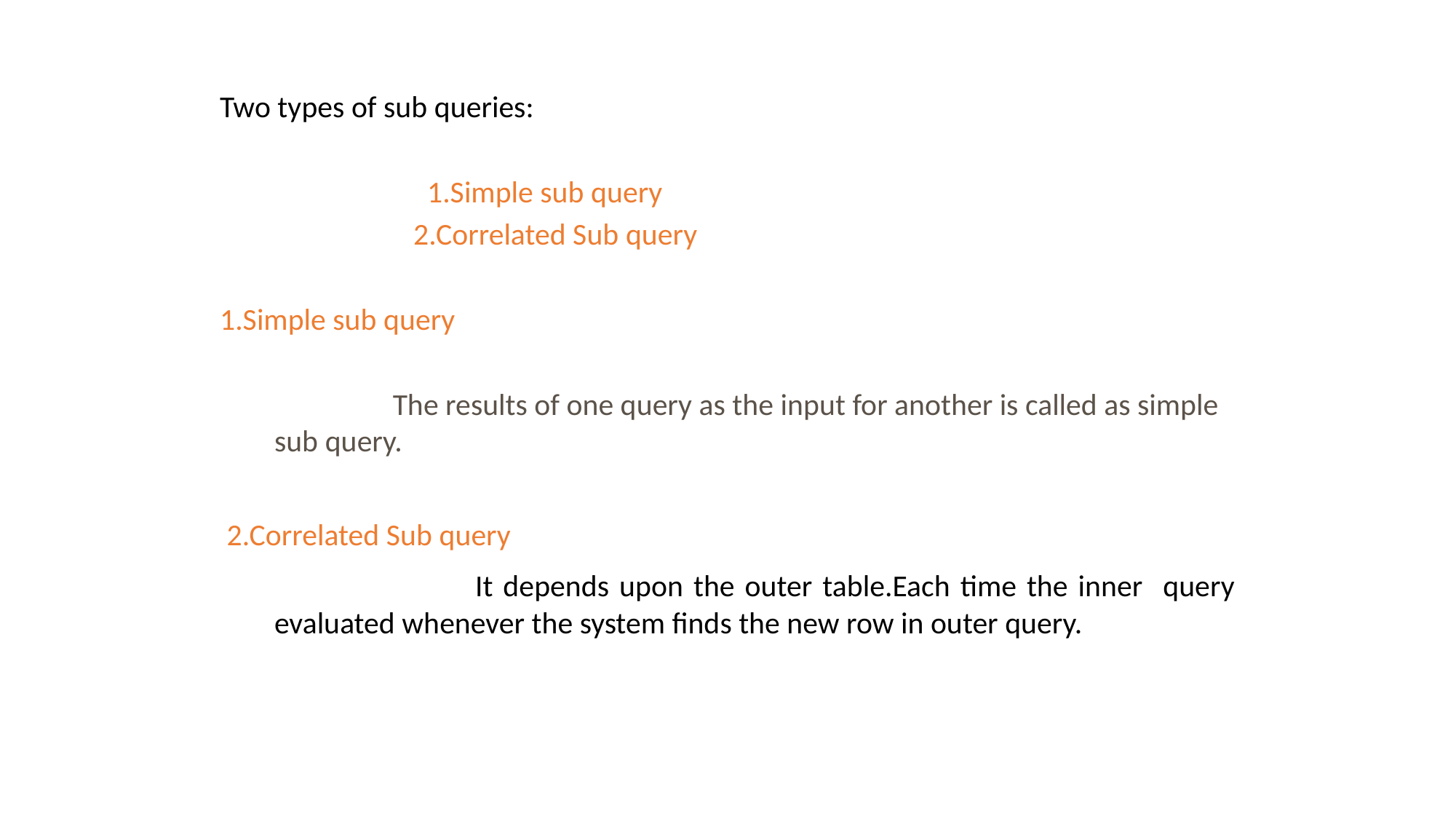

SUB QUERIES
Two types of sub queries:

                              1.Simple sub query
                            2.Correlated Sub query

1.Simple sub query

                         The results of one query as the input for another is called as simple sub query.

 2.Correlated Sub query
                         It depends upon the outer table.Each time the inner  query evaluated whenever the system finds the new row in outer query.